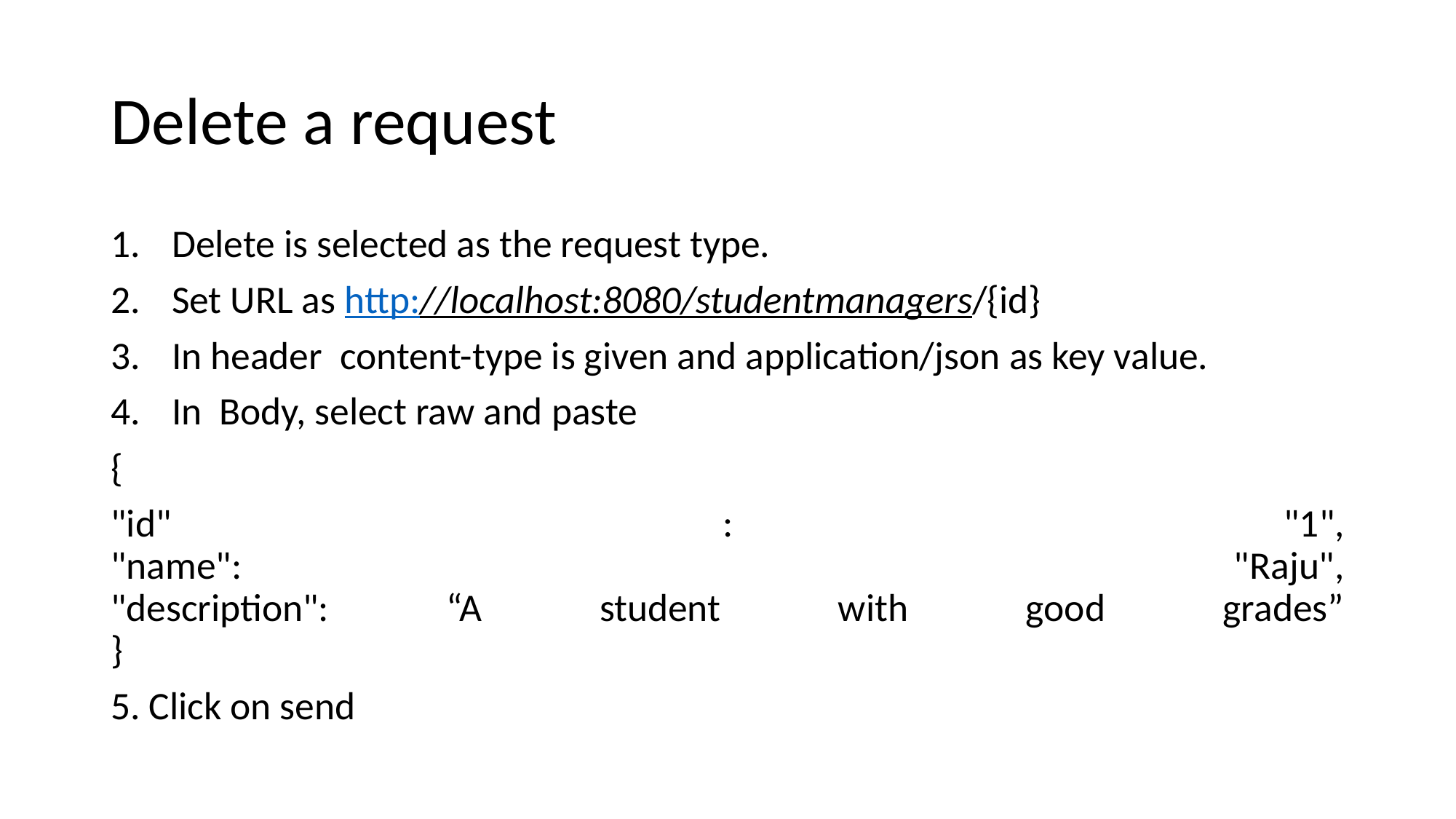

# Delete a request
Delete is selected as the request type.
Set URL as http://localhost:8080/studentmanagers/{id}
In header  content-type is given and application/json as key value.
In  Body, select raw and paste
{
"id" : "1",
"name": "Raju",
"description": “A student with good grades”
}
5. Click on send